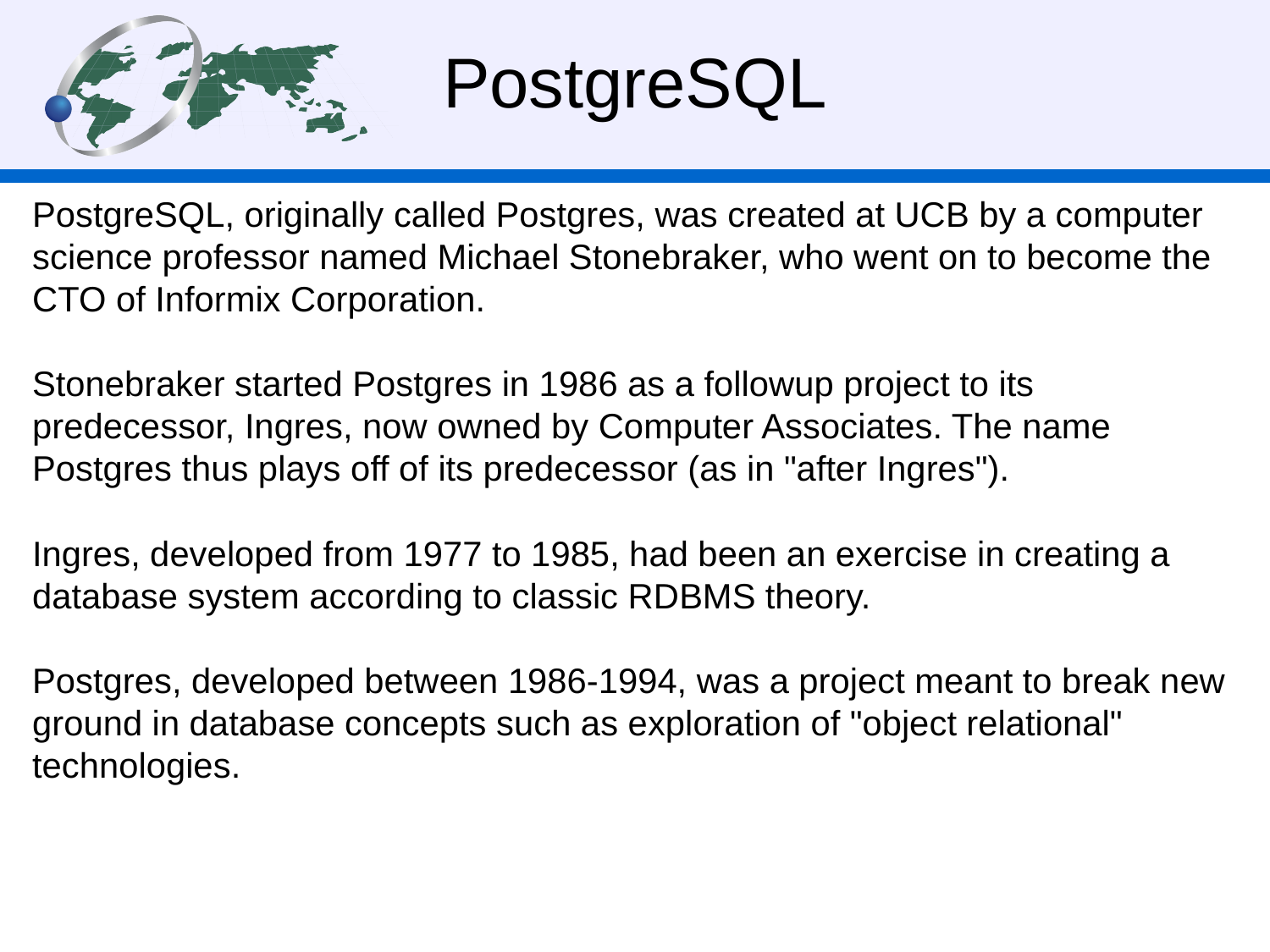

# PostgreSQL
PostgreSQL, originally called Postgres, was created at UCB by a computer science professor named Michael Stonebraker, who went on to become the CTO of Informix Corporation.

Stonebraker started Postgres in 1986 as a followup project to its predecessor, Ingres, now owned by Computer Associates. The name Postgres thus plays off of its predecessor (as in "after Ingres").

Ingres, developed from 1977 to 1985, had been an exercise in creating a database system according to classic RDBMS theory.

Postgres, developed between 1986-1994, was a project meant to break new ground in database concepts such as exploration of "object relational" technologies.